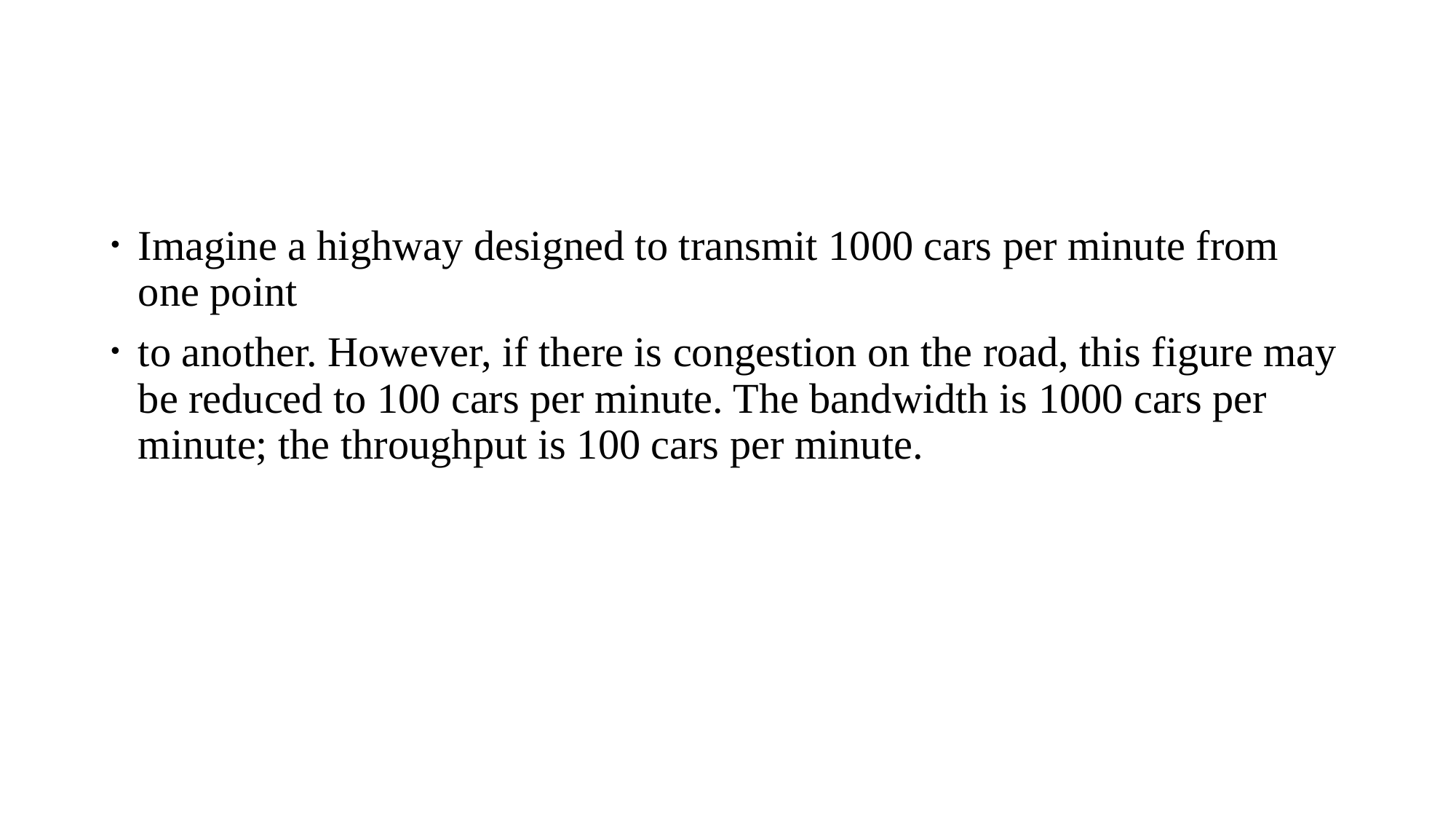

#
Imagine a highway designed to transmit 1000 cars per minute from one point
to another. However, if there is congestion on the road, this figure may be reduced to 100 cars per minute. The bandwidth is 1000 cars per minute; the throughput is 100 cars per minute.